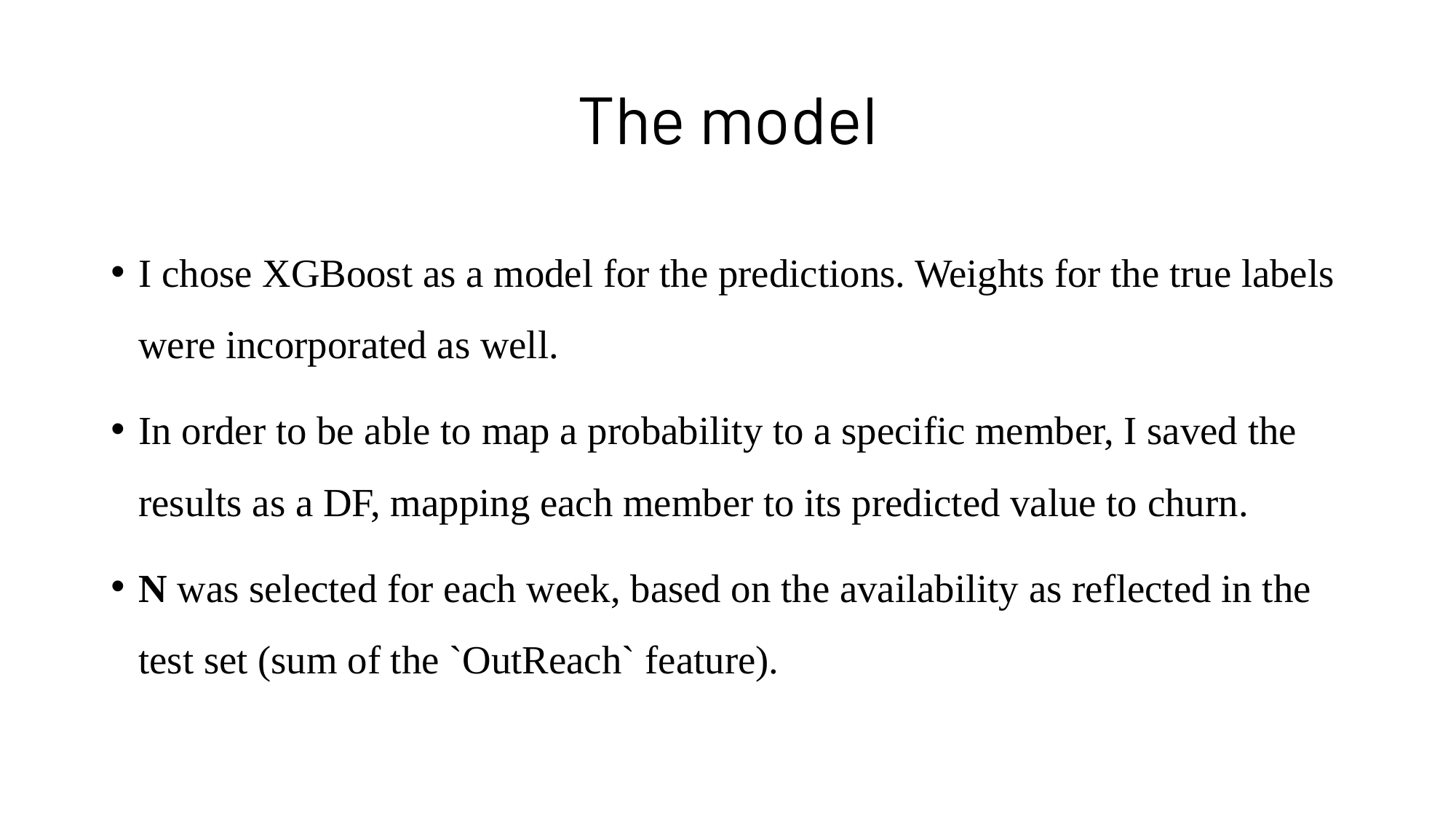

# The model
I chose XGBoost as a model for the predictions. Weights for the true labels were incorporated as well.
In order to be able to map a probability to a specific member, I saved the results as a DF, mapping each member to its predicted value to churn.
N was selected for each week, based on the availability as reflected in the test set (sum of the `OutReach` feature).